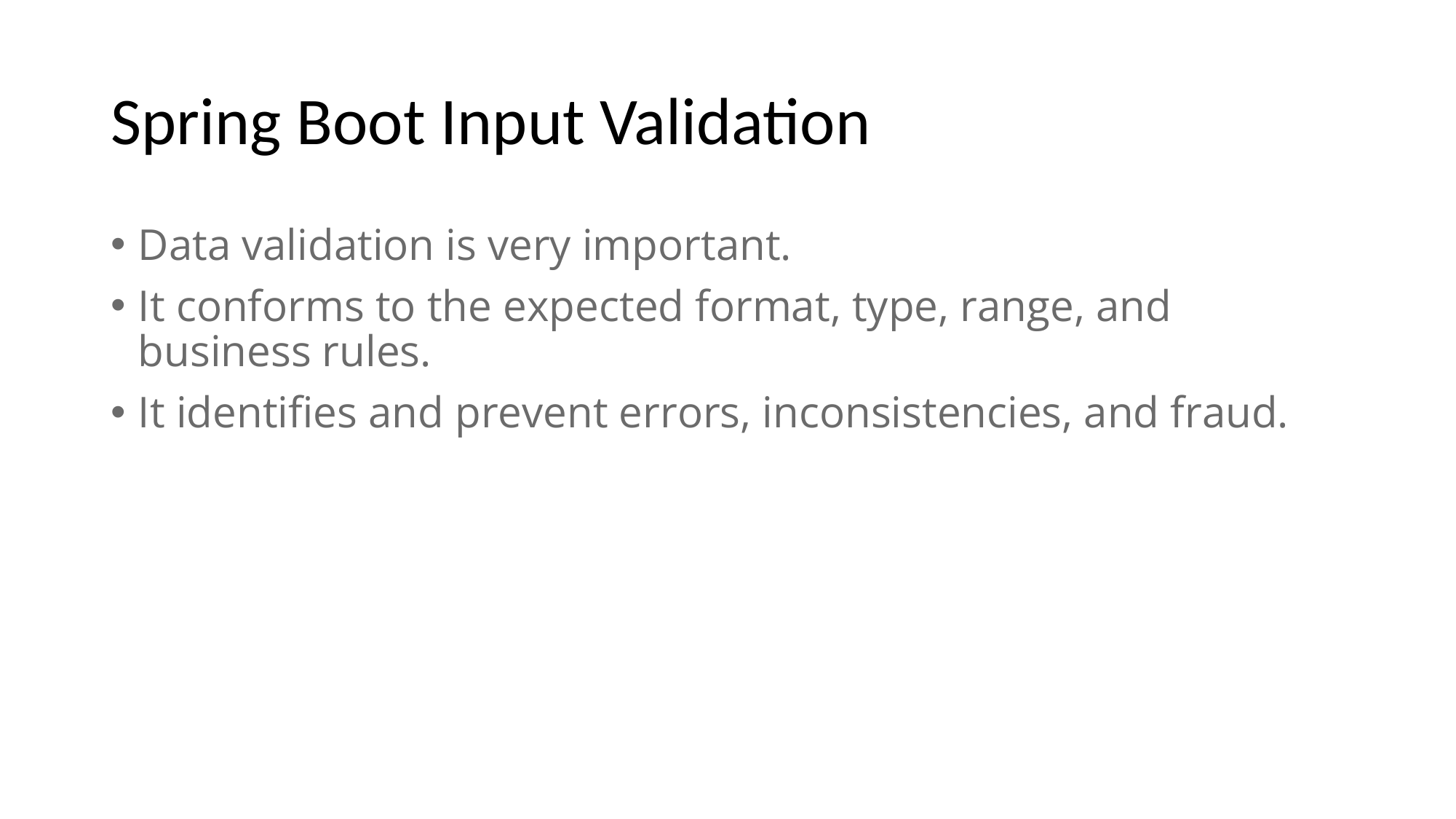

# Spring Boot Input Validation
Data validation is very important.
It conforms to the expected format, type, range, and business rules.
It identifies and prevent errors, inconsistencies, and fraud.